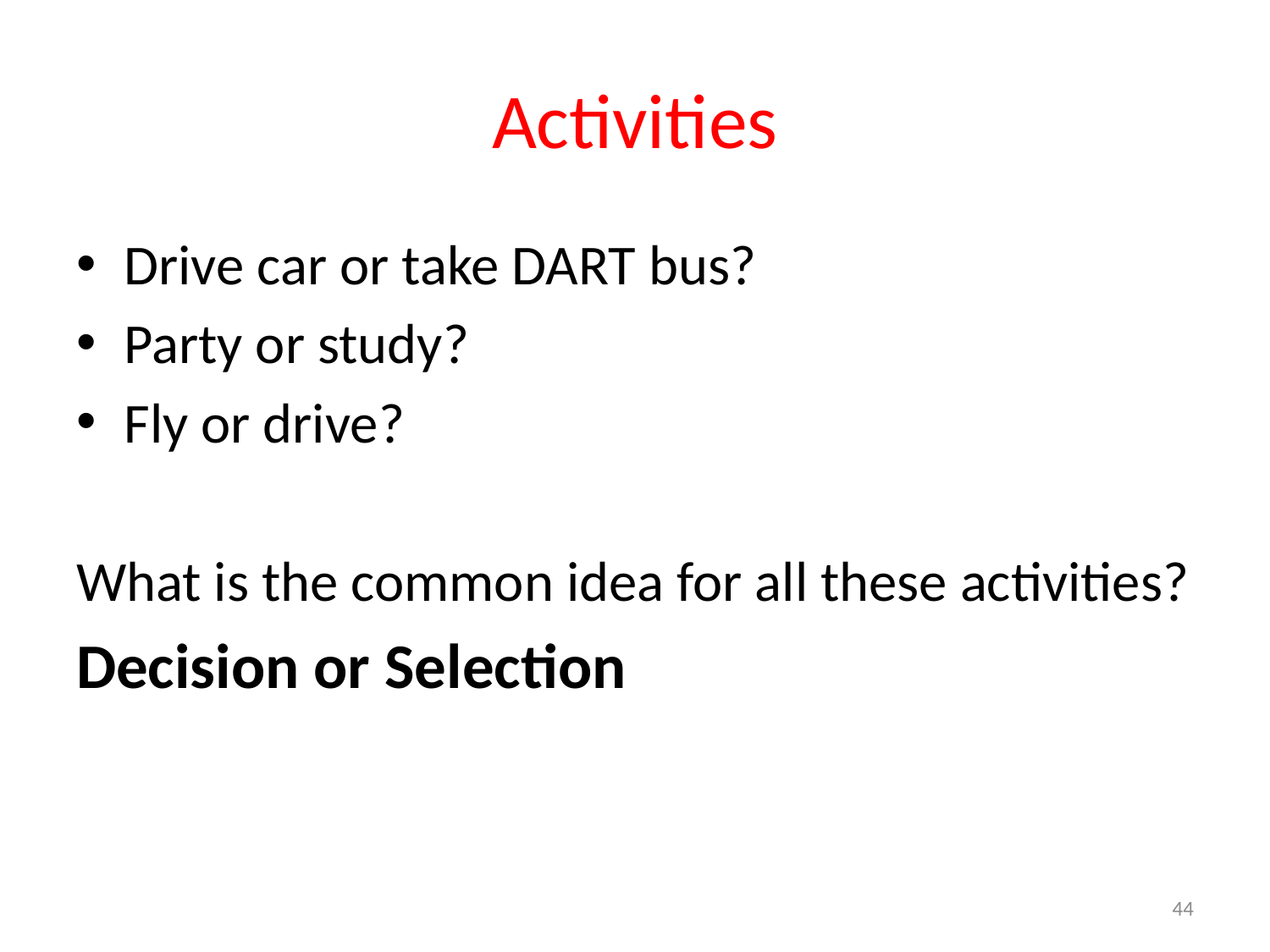

# Activities
Drive car or take DART bus?
Party or study?
Fly or drive?

What is the common idea for all these activities?
Decision or Selection

44